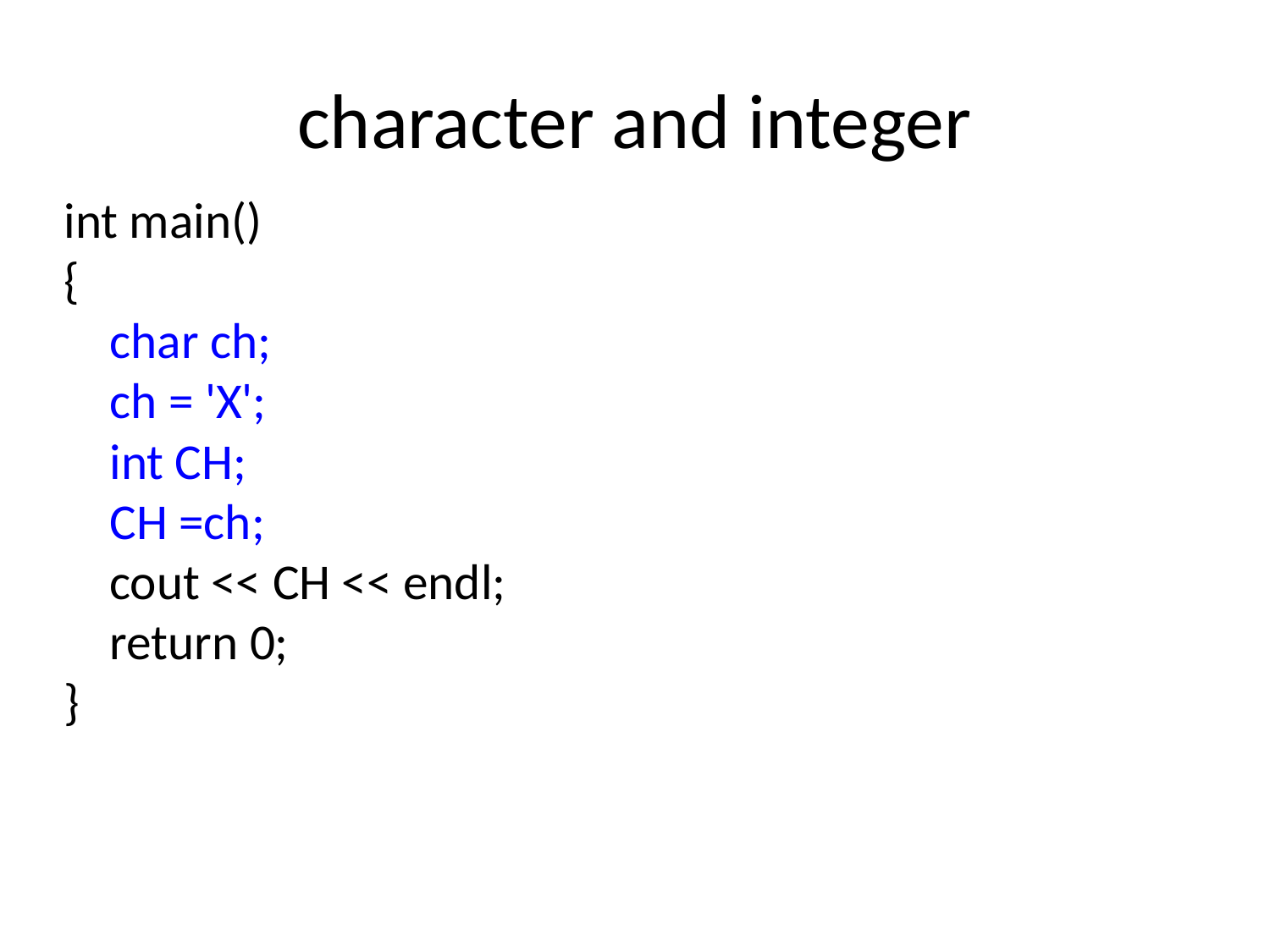

# character and integer
int main()
{
    char ch;
    ch = 'X';
    int CH;
    CH =ch;
    cout << CH << endl;
    return 0;
}